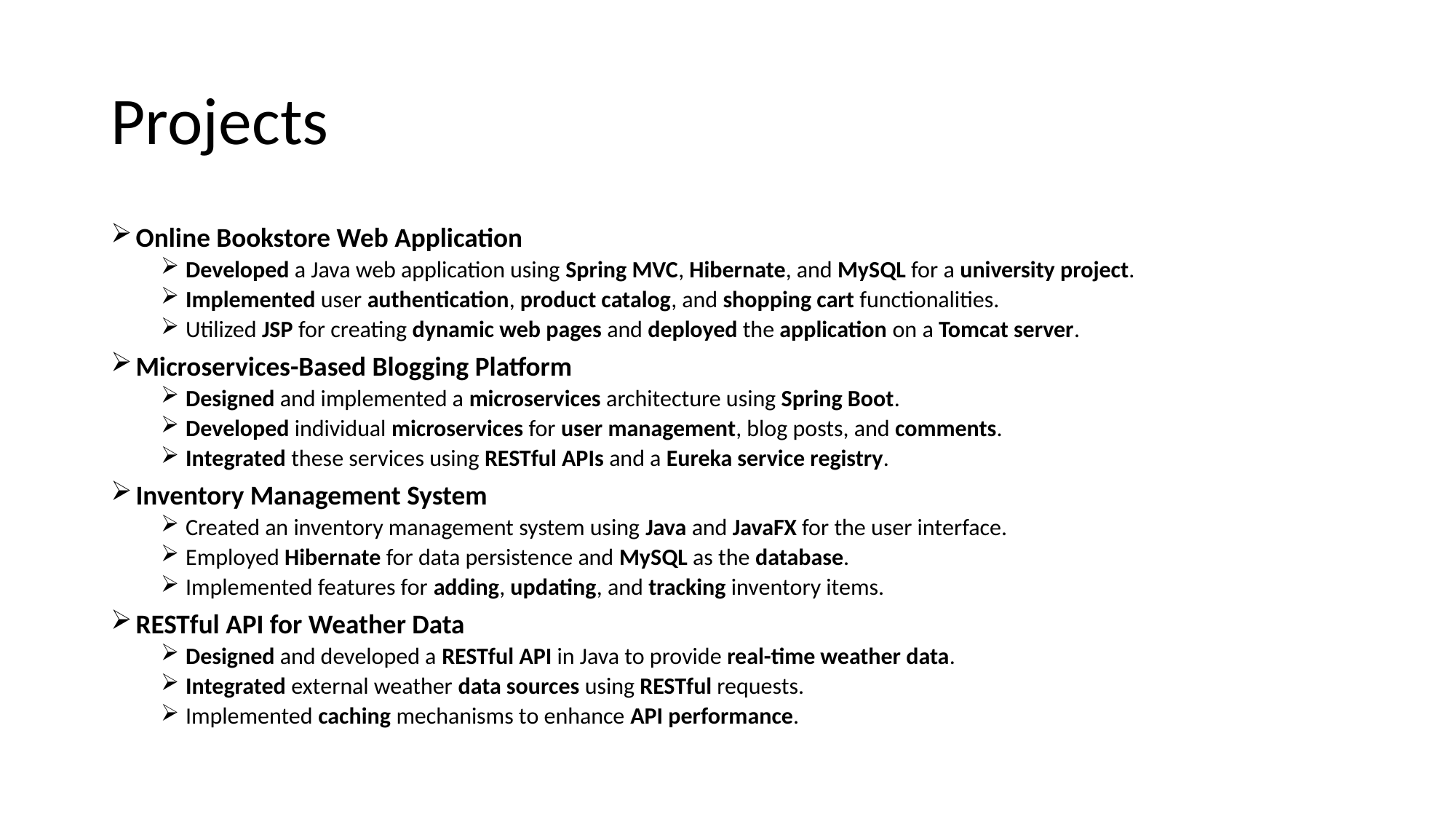

# Projects
Online Bookstore Web Application
Developed a Java web application using Spring MVC, Hibernate, and MySQL for a university project.
Implemented user authentication, product catalog, and shopping cart functionalities.
Utilized JSP for creating dynamic web pages and deployed the application on a Tomcat server.
Microservices-Based Blogging Platform
Designed and implemented a microservices architecture using Spring Boot.
Developed individual microservices for user management, blog posts, and comments.
Integrated these services using RESTful APIs and a Eureka service registry.
Inventory Management System
Created an inventory management system using Java and JavaFX for the user interface.
Employed Hibernate for data persistence and MySQL as the database.
Implemented features for adding, updating, and tracking inventory items.
RESTful API for Weather Data
Designed and developed a RESTful API in Java to provide real-time weather data.
Integrated external weather data sources using RESTful requests.
Implemented caching mechanisms to enhance API performance.